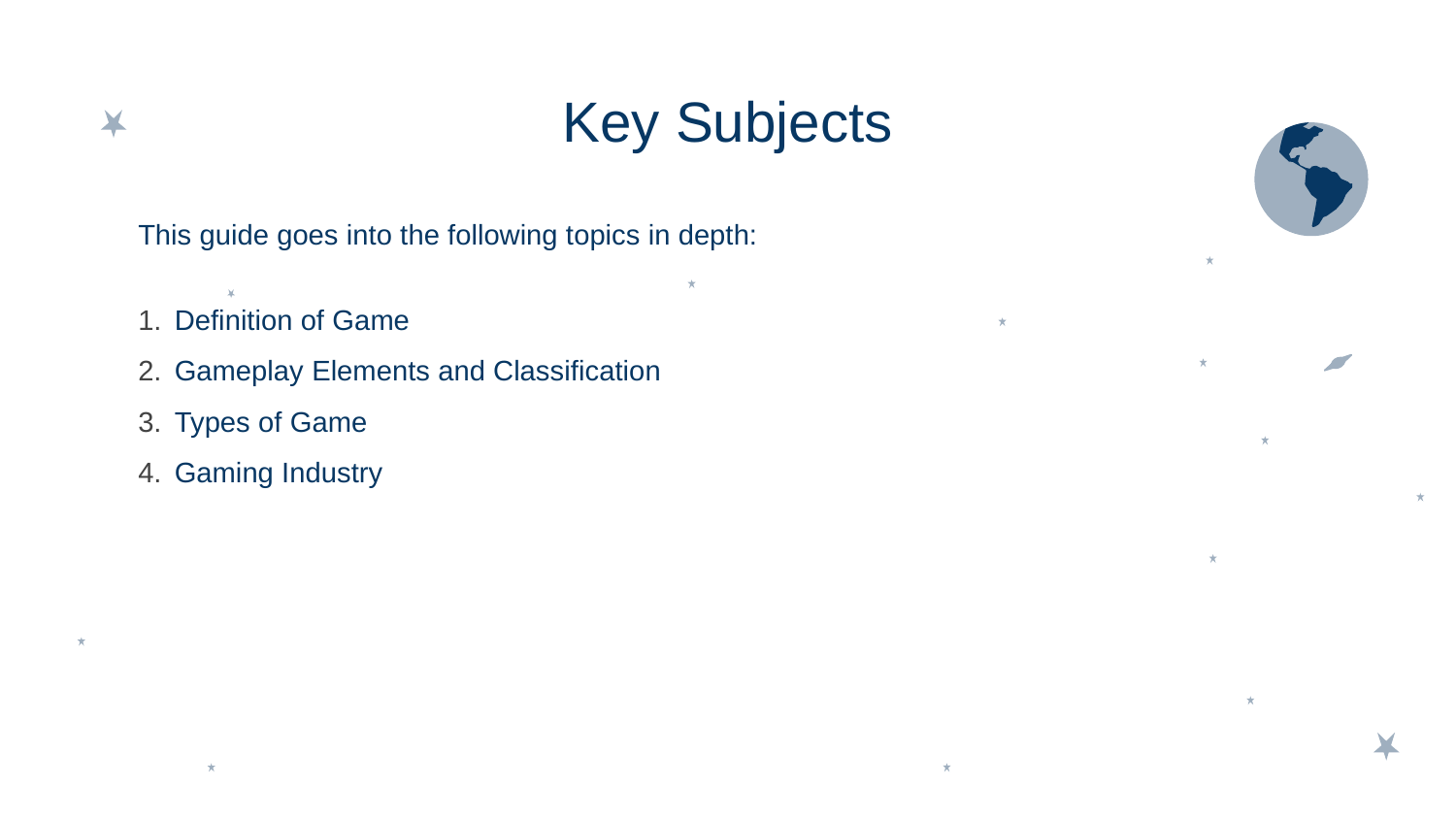

# Key Subjects

This guide goes into the following topics in depth:
Definition of Game
Gameplay Elements and Classification
Types of Game
Gaming Industry